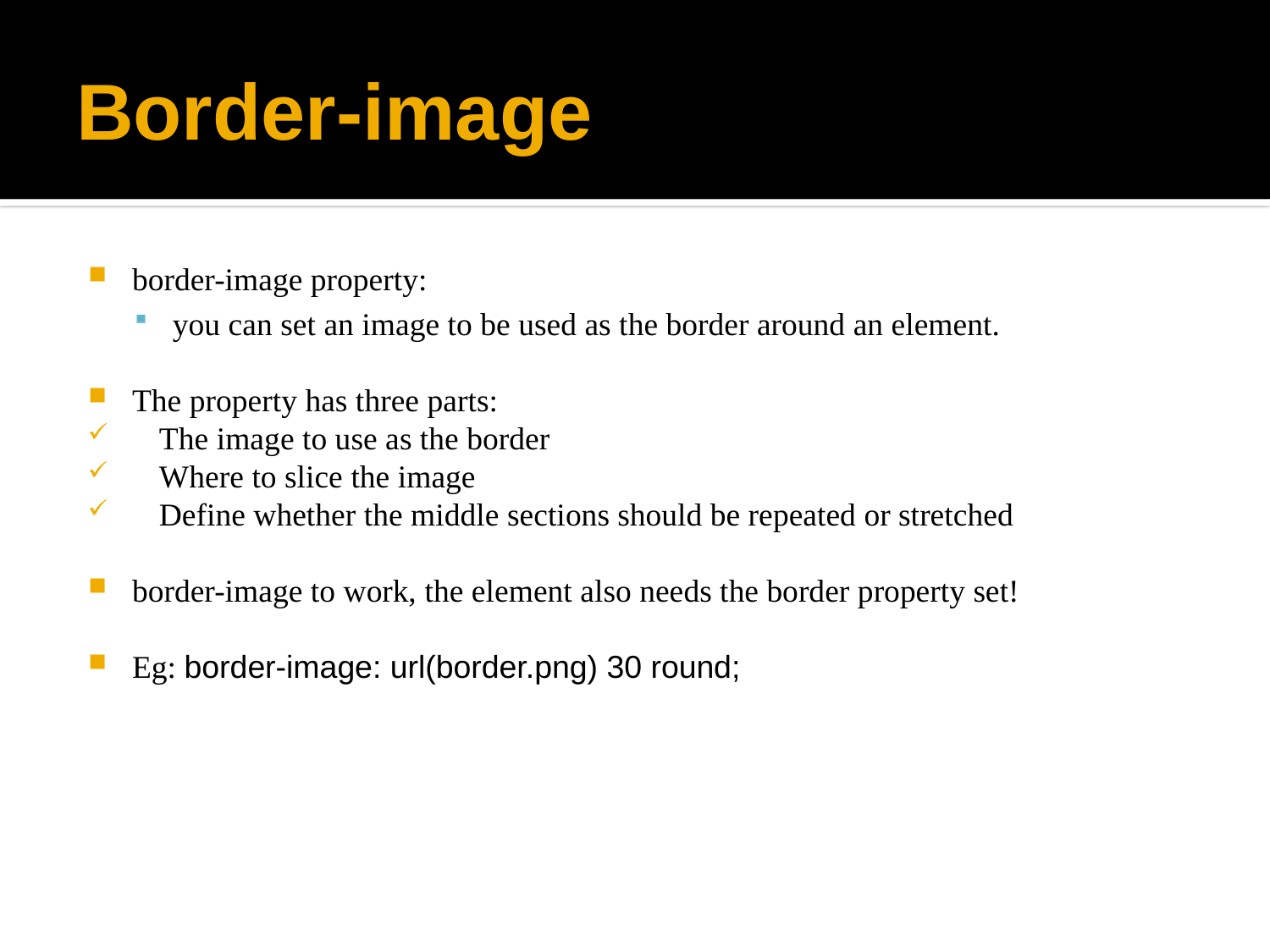

# Border-image
border-image property:
you can set an image to be used as the border around an element.

The property has three parts:
The image to use as the border
Where to slice the image
Define whether the middle sections should be repeated or stretched

border-image to work, the element also needs the border property set!

Eg: border-image: url(border.png) 30 round;